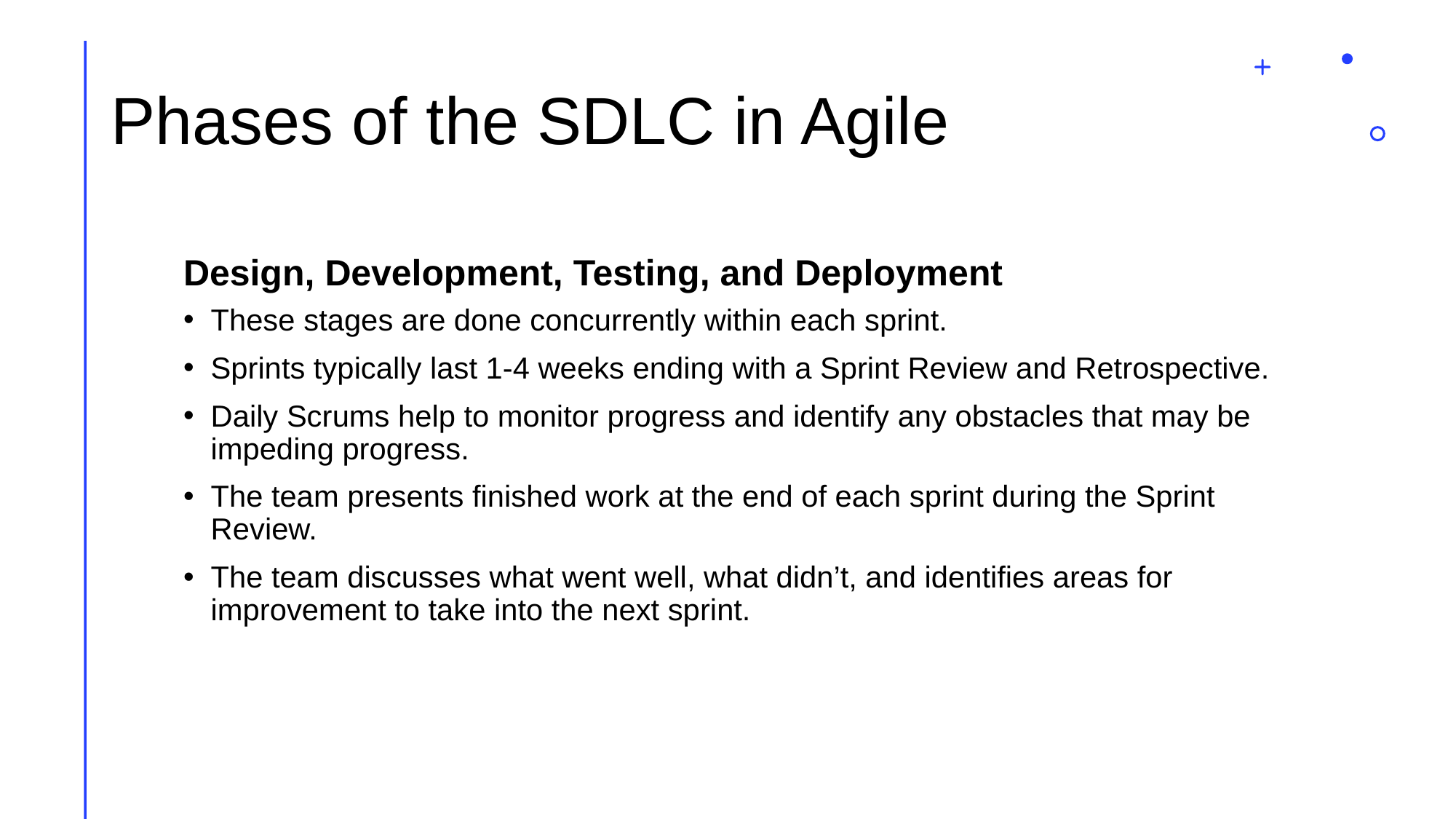

# Phases of the SDLC in Agile
Design, Development, Testing, and Deployment
These stages are done concurrently within each sprint.
Sprints typically last 1-4 weeks ending with a Sprint Review and Retrospective.
Daily Scrums help to monitor progress and identify any obstacles that may be impeding progress.
The team presents finished work at the end of each sprint during the Sprint Review.
The team discusses what went well, what didn’t, and identifies areas for improvement to take into the next sprint.